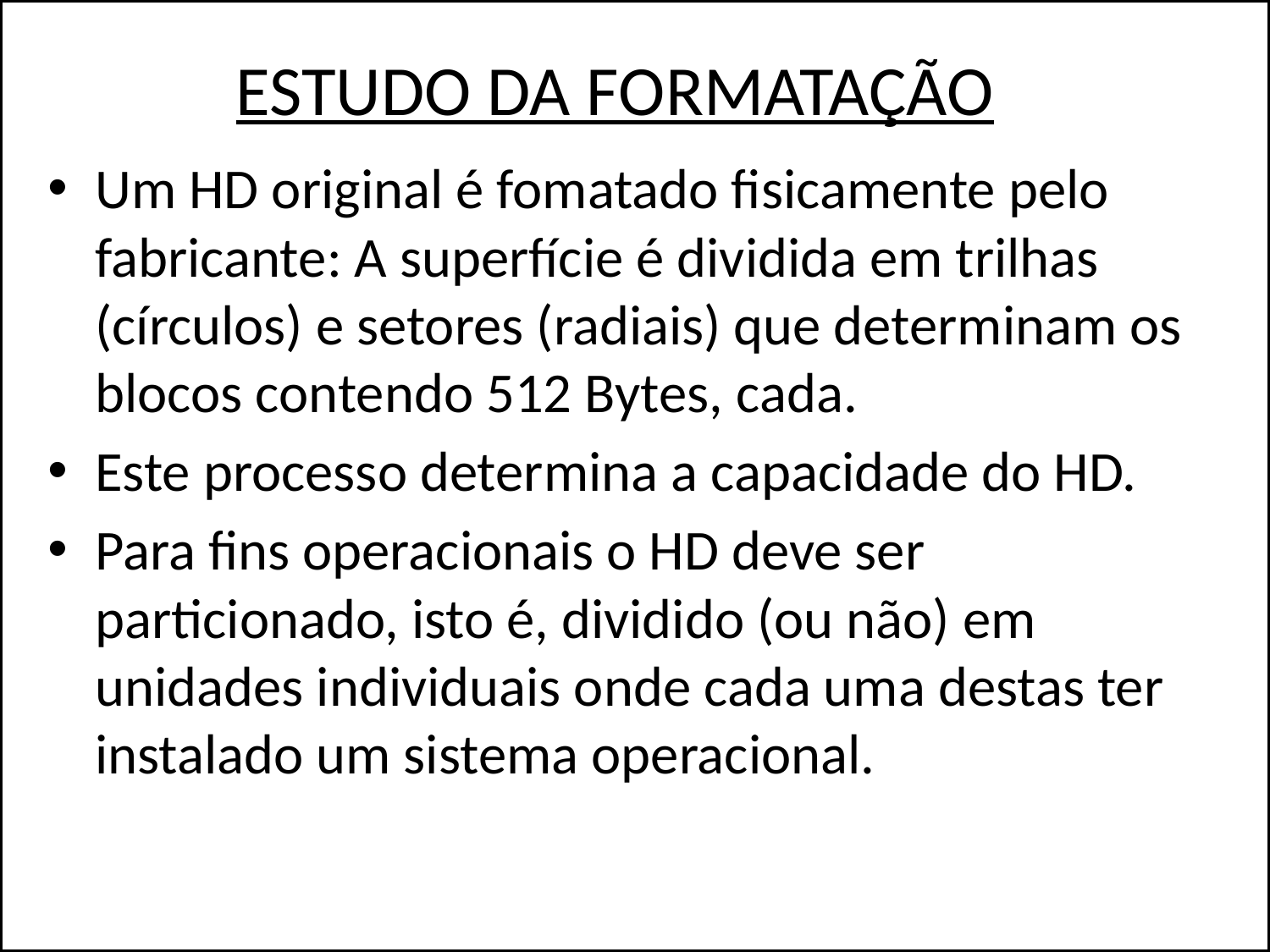

# ESTUDO DA FORMATAÇÃO
Um HD original é fomatado fisicamente pelo fabricante: A superfície é dividida em trilhas (círculos) e setores (radiais) que determinam os blocos contendo 512 Bytes, cada.
Este processo determina a capacidade do HD.
Para fins operacionais o HD deve ser particionado, isto é, dividido (ou não) em unidades individuais onde cada uma destas ter instalado um sistema operacional.